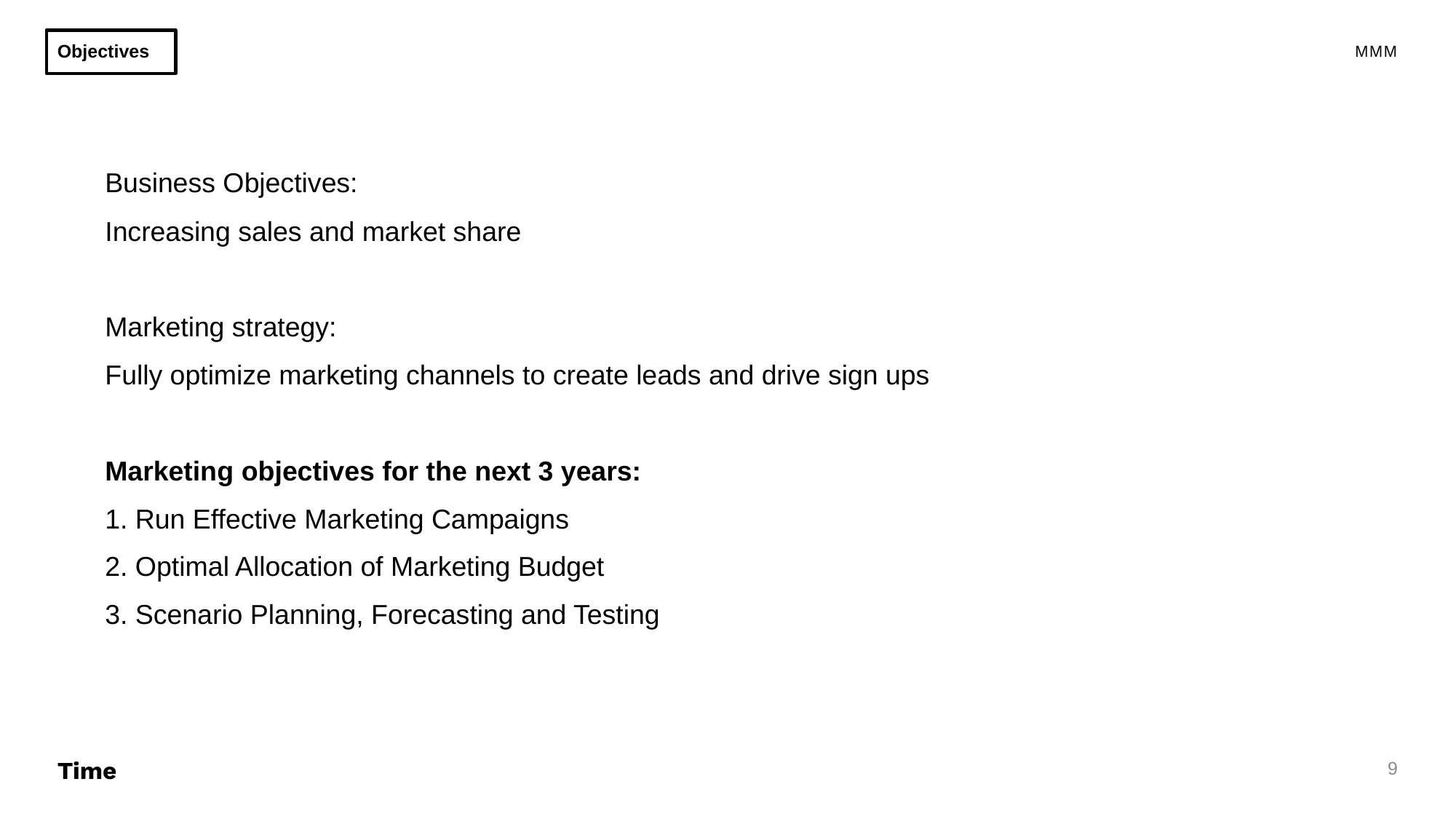

MMM
Objectives
Business Objectives:
Increasing sales and market share

Marketing strategy:
Fully optimize marketing channels to create leads and drive sign ups

Marketing objectives for the next 3 years:
1. Run Effective Marketing Campaigns
2. Optimal Allocation of Marketing Budget
3. Scenario Planning, Forecasting and Testing
9